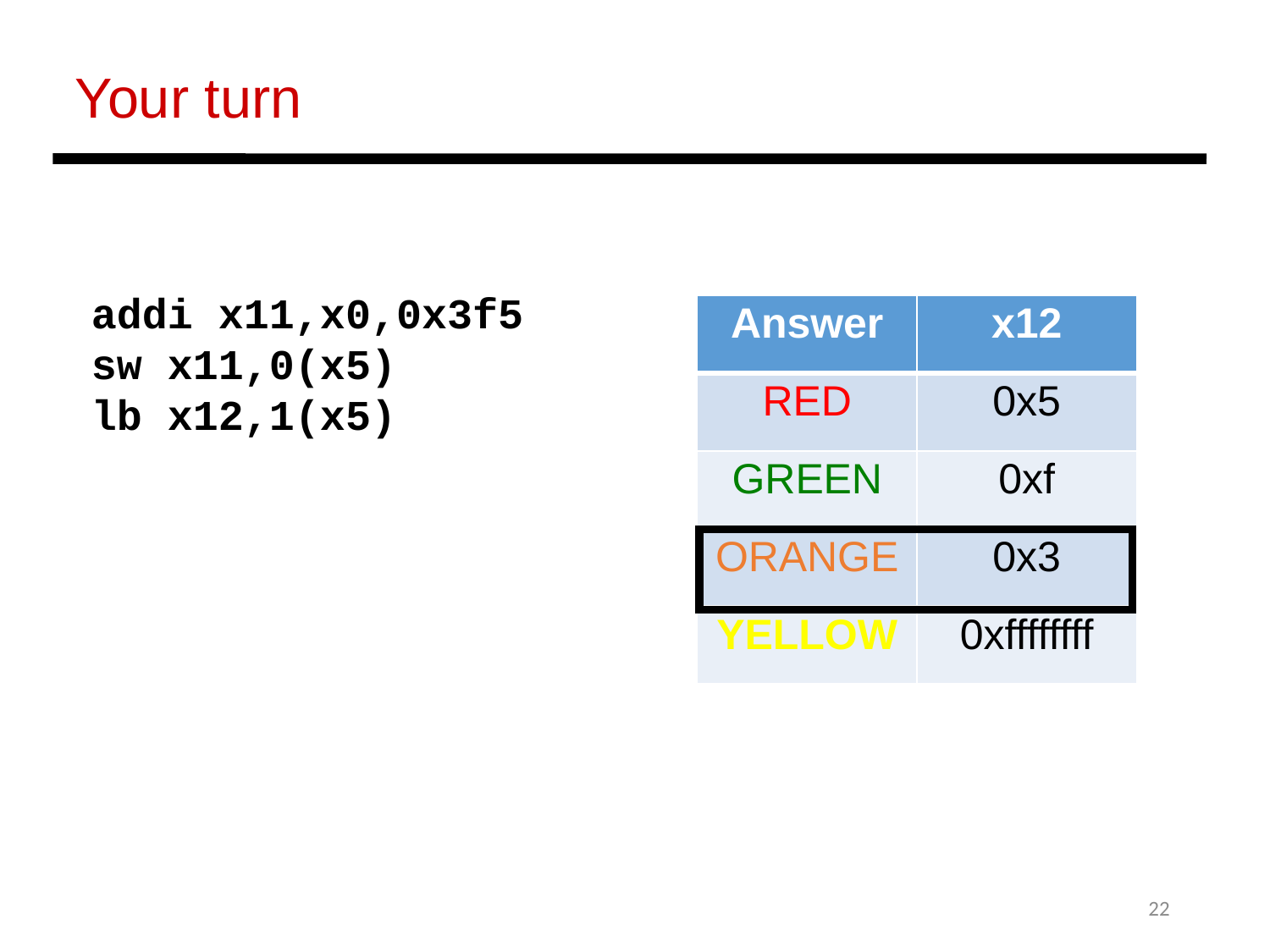

Your turn

addi x11,x0,0x3f5
sw x11,0(x5)
lb x12,1(x5)
| Answer | x12 |
| --- | --- |
| RED | 0x5 |
| GREEN | 0xf |
| ORANGE | 0x3 |
| YELLOW | 0xffffffff |

22